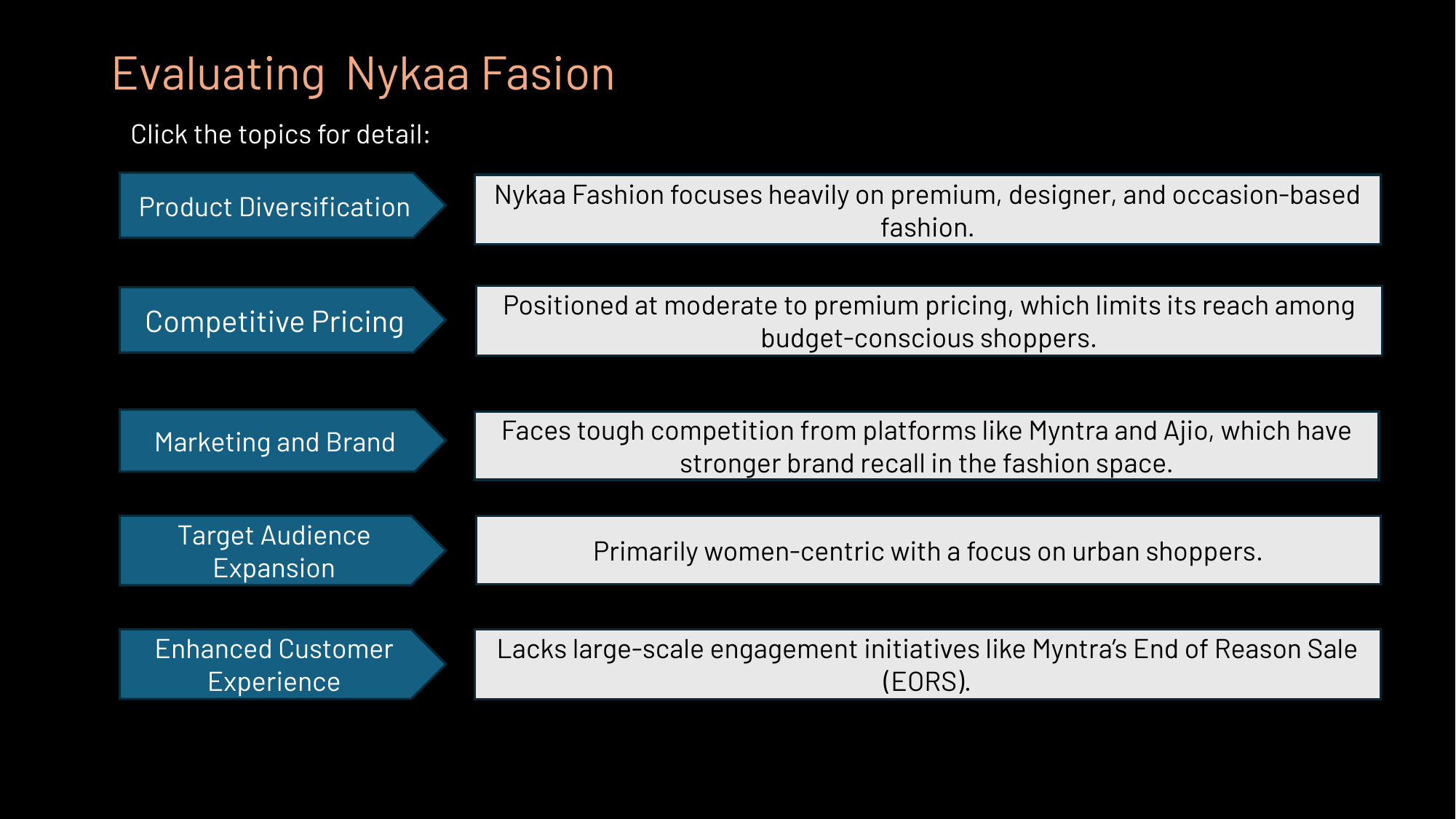

# Evaluating  Nykaa Fasion
Click the topics for detail:
Product Diversification
Nykaa Fashion focuses heavily on premium, designer, and occasion-based fashion.
Positioned at moderate to premium pricing, which limits its reach among budget-conscious shoppers.
Competitive Pricing
Marketing and Brand
Faces tough competition from platforms like Myntra and Ajio, which have stronger brand recall in the fashion space.
Target Audience Expansion
Primarily women-centric with a focus on urban shoppers.
Lacks large-scale engagement initiatives like Myntra’s End of Reason Sale (EORS).
Enhanced Customer Experience